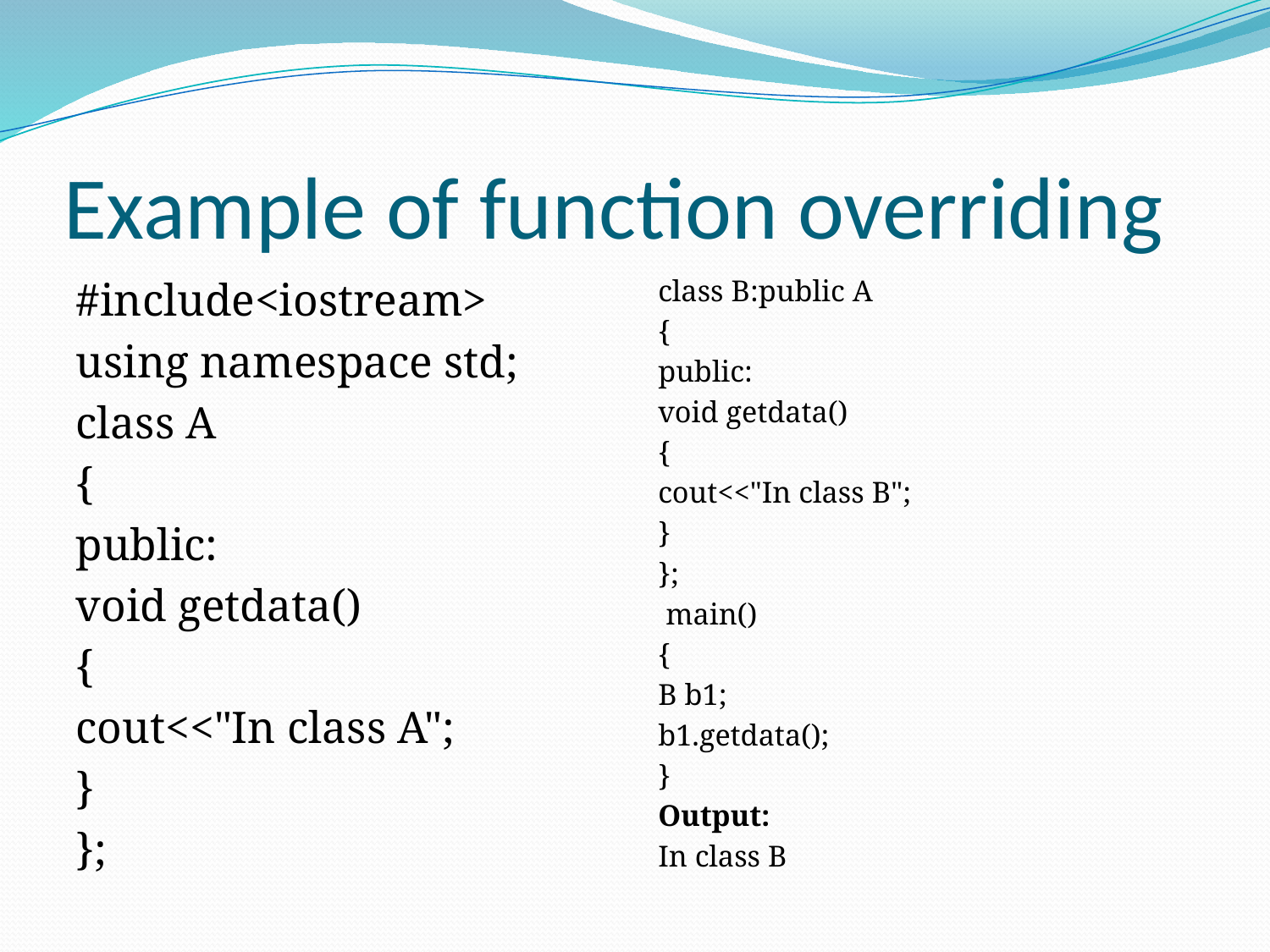

# Example of function overriding
#include<iostream>
using namespace std;
class A
{
public:
void getdata()
{
cout<<"In class A";
}
};

class B:public A
{
public:
void getdata()
{
cout<<"In class B";
}
};
 main()
{
B b1;
b1.getdata();
}
Output:
In class B